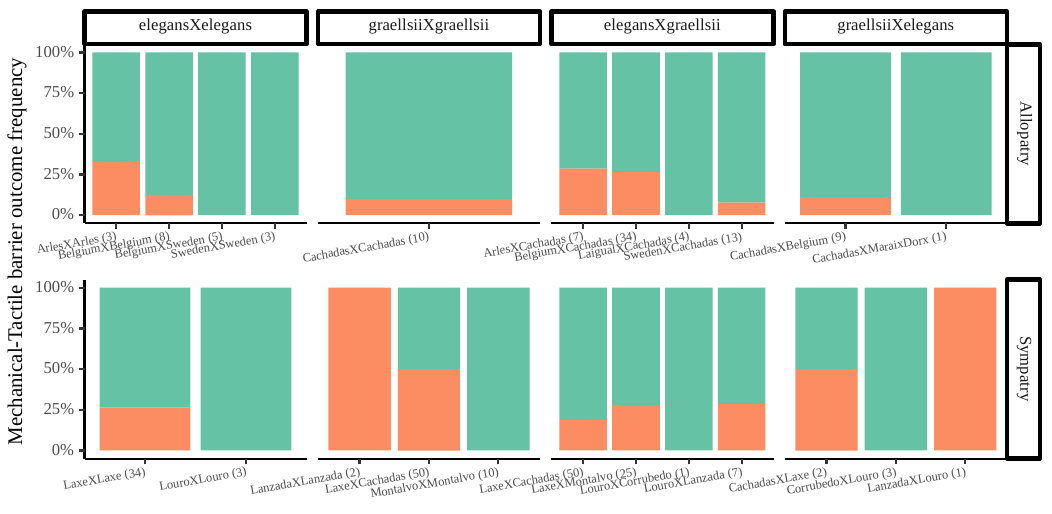

elegansXelegans
graellsiiXgraellsii
elegansXgraellsii
graellsiiXelegans

100%

75%

Allopatry
50%

25%

0%

ArlesXArles (3)
ArlesXCachadas (7)
SwedenXSweden (3)
BelgiumXSweden (5)
LaigualXCachadas (4)
BelgiumXBelgium (8)
CachadasXBelgium (9)
SwedenXCachadas (13)
BelgiumXCachadas (34)
CachadasXCachadas (10)
Mechanical-Tactile barrier outcome frequency
CachadasXMaraixDorx (1)

100%

75%

Sympatry
50%

25%

0%

LaxeXLaxe (34)
LouroXLouro (3)
LouroXLanzada (7)
CachadasXLaxe (2)
LanzadaXLouro (1)
LaxeXCachadas (50)
LaxeXCachadas (50)
LaxeXMontalvo (25)
LouroXCorrubedo (1)
CorrubedoXLouro (3)
LanzadaXLanzada (2)
MontalvoXMontalvo (10)